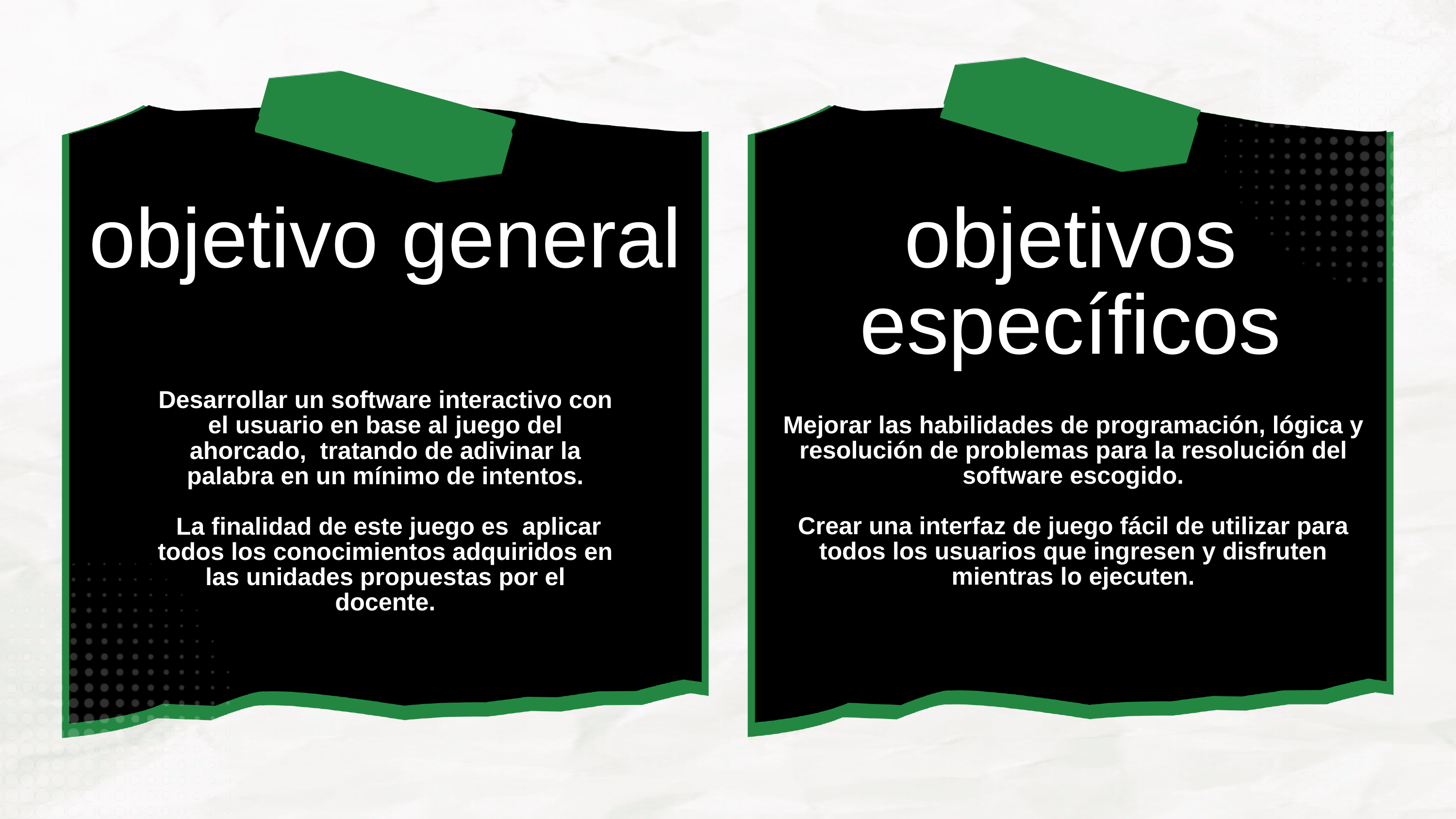

objetivos
específicos
objetivo general
Desarrollar un software interactivo con el usuario en base al juego del ahorcado,  tratando de adivinar la palabra en un mínimo de intentos.

 La finalidad de este juego es  aplicar todos los conocimientos adquiridos en las unidades propuestas por el docente.
Mejorar las habilidades de programación, lógica y resolución de problemas para la resolución del software escogido.

Crear una interfaz de juego fácil de utilizar para todos los usuarios que ingresen y disfruten mientras lo ejecuten.